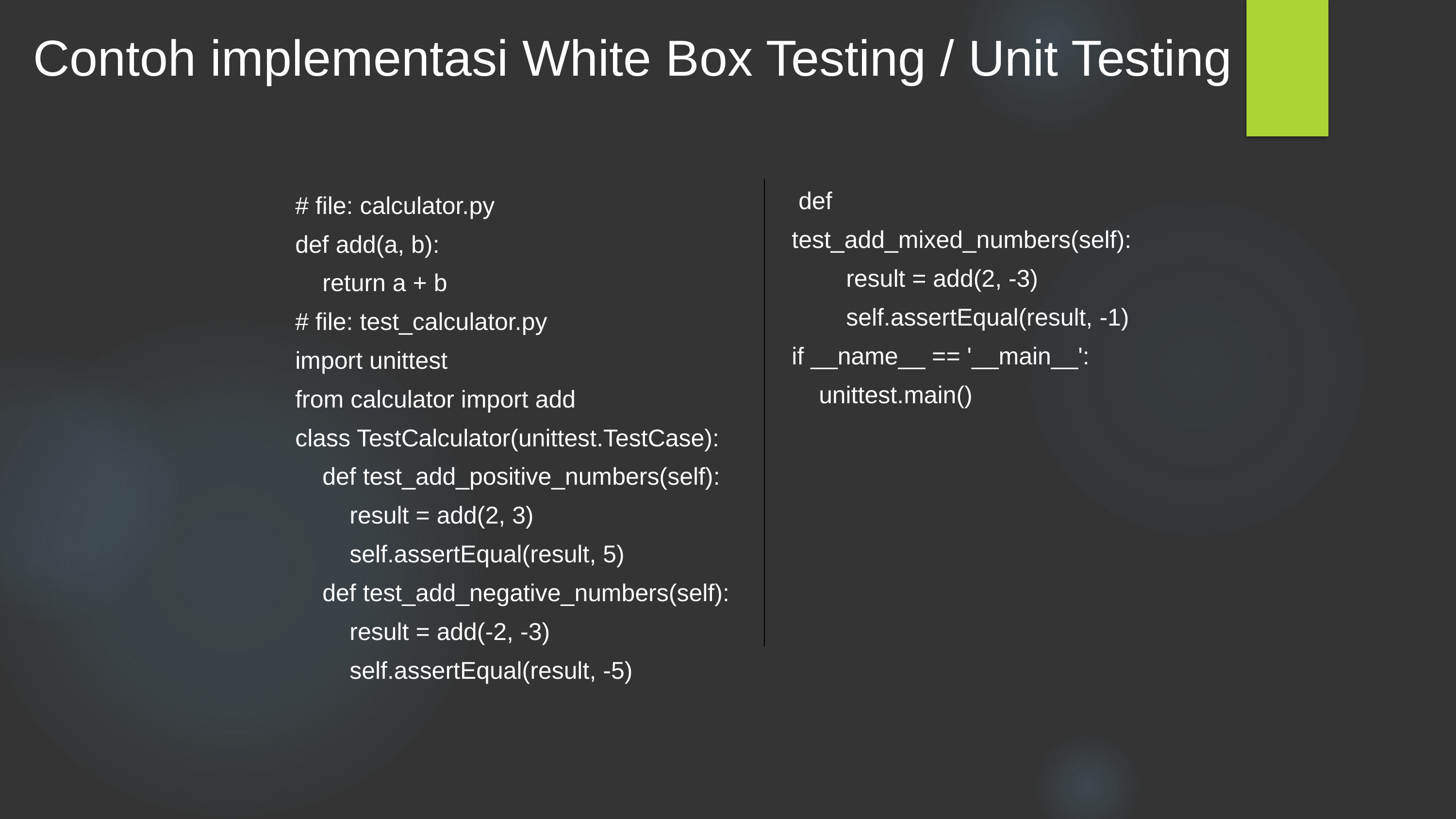

Contoh implementasi White Box Testing / Unit Testing
 def test_add_mixed_numbers(self):
        result = add(2, -3)
        self.assertEqual(result, -1)
if __name__ == '__main__':
    unittest.main()
# file: calculator.py
def add(a, b):
    return a + b
# file: test_calculator.py
import unittest
from calculator import add
class TestCalculator(unittest.TestCase):
    def test_add_positive_numbers(self):
        result = add(2, 3)
        self.assertEqual(result, 5)
    def test_add_negative_numbers(self):
        result = add(-2, -3)
        self.assertEqual(result, -5)